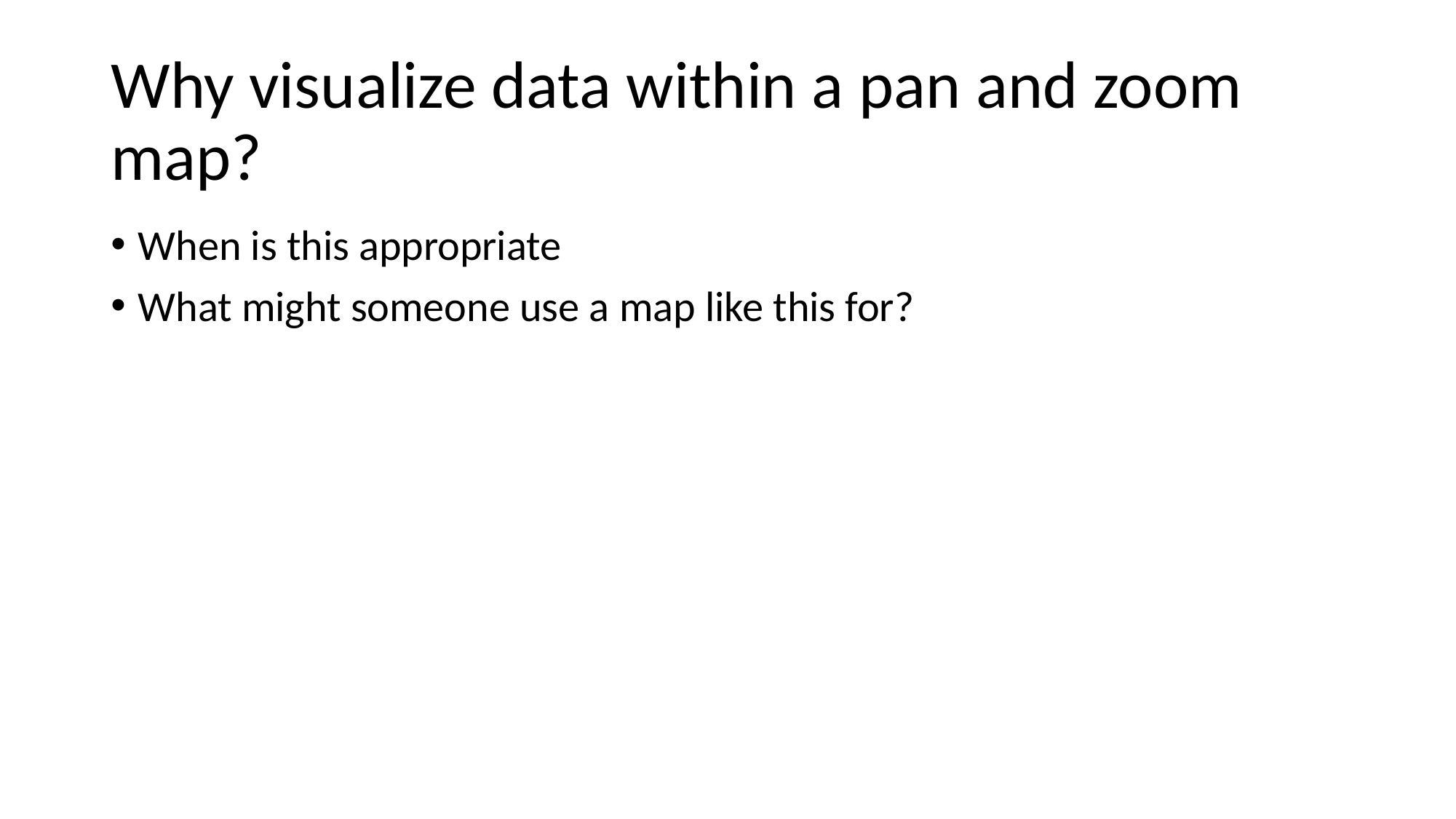

# Why visualize data within a pan and zoom map?
When is this appropriate
What might someone use a map like this for?